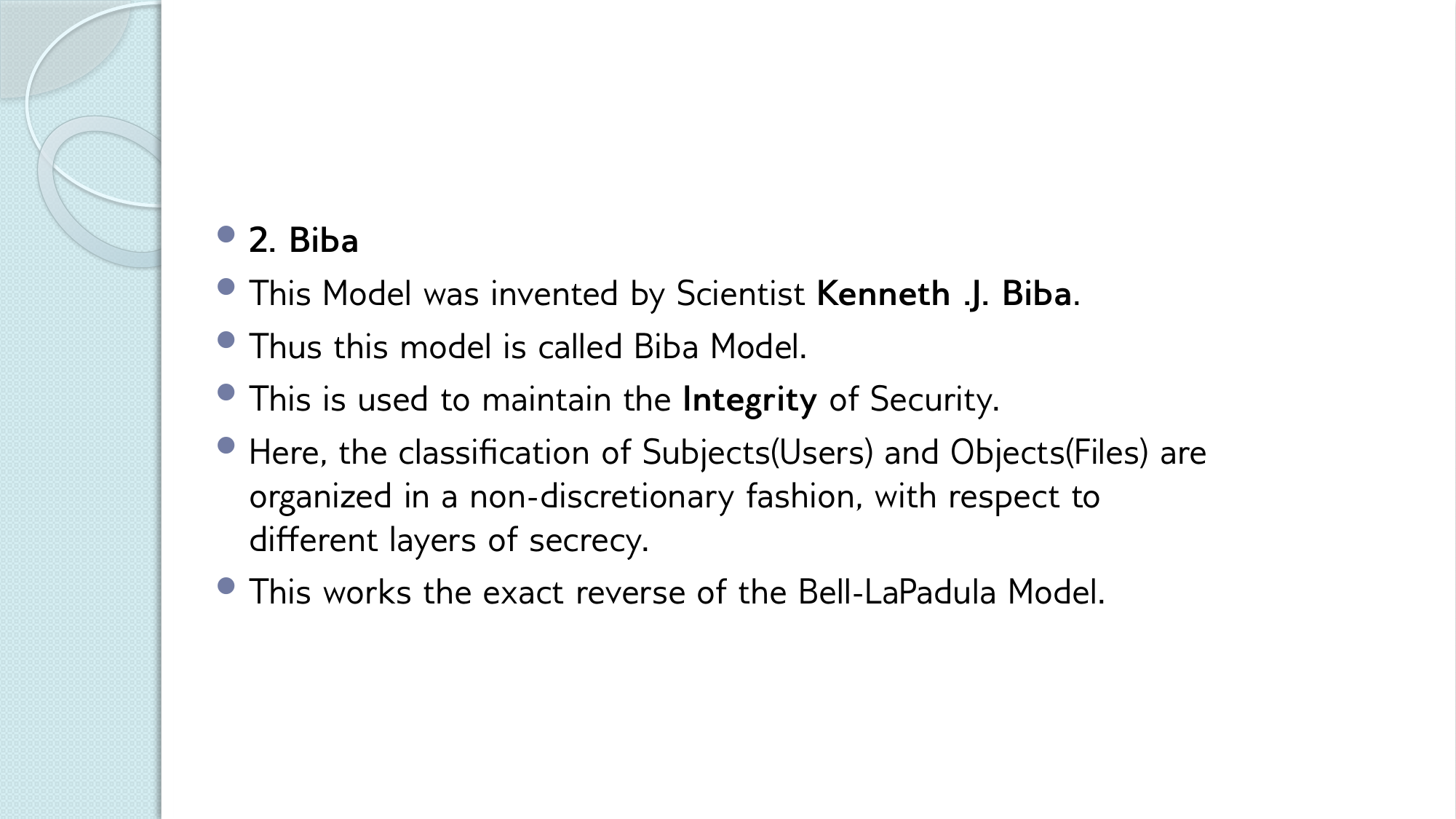

#
2. Biba
This Model was invented by Scientist Kenneth .J. Biba.
Thus this model is called Biba Model.
This is used to maintain the Integrity of Security.
Here, the classification of Subjects(Users) and Objects(Files) are organized in a non-discretionary fashion, with respect to different layers of secrecy.
This works the exact reverse of the Bell-LaPadula Model.